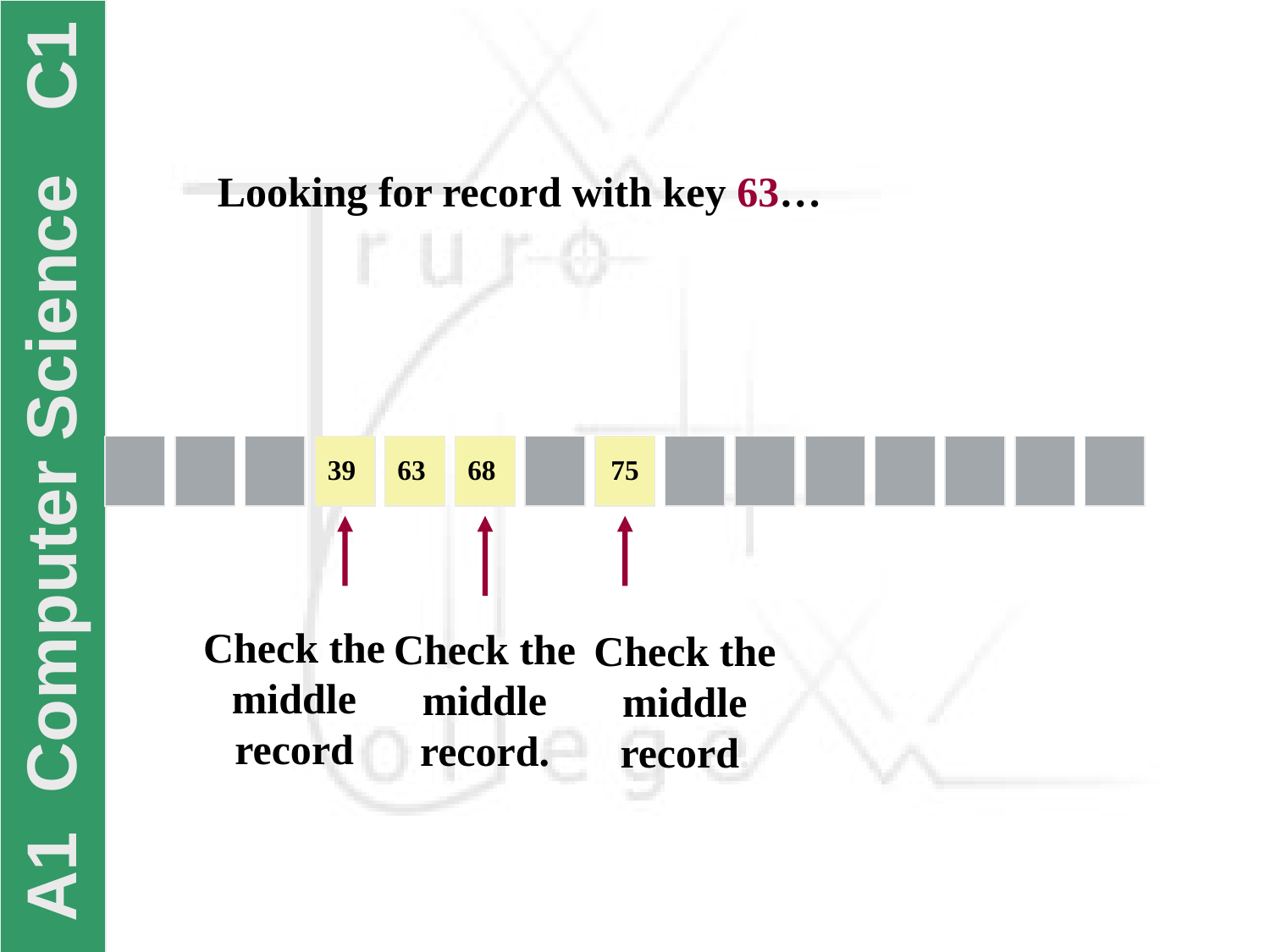

Looking for record with key 63…

39
63
68
75

Check the middle record
Check the middle record.
Check the middle record.